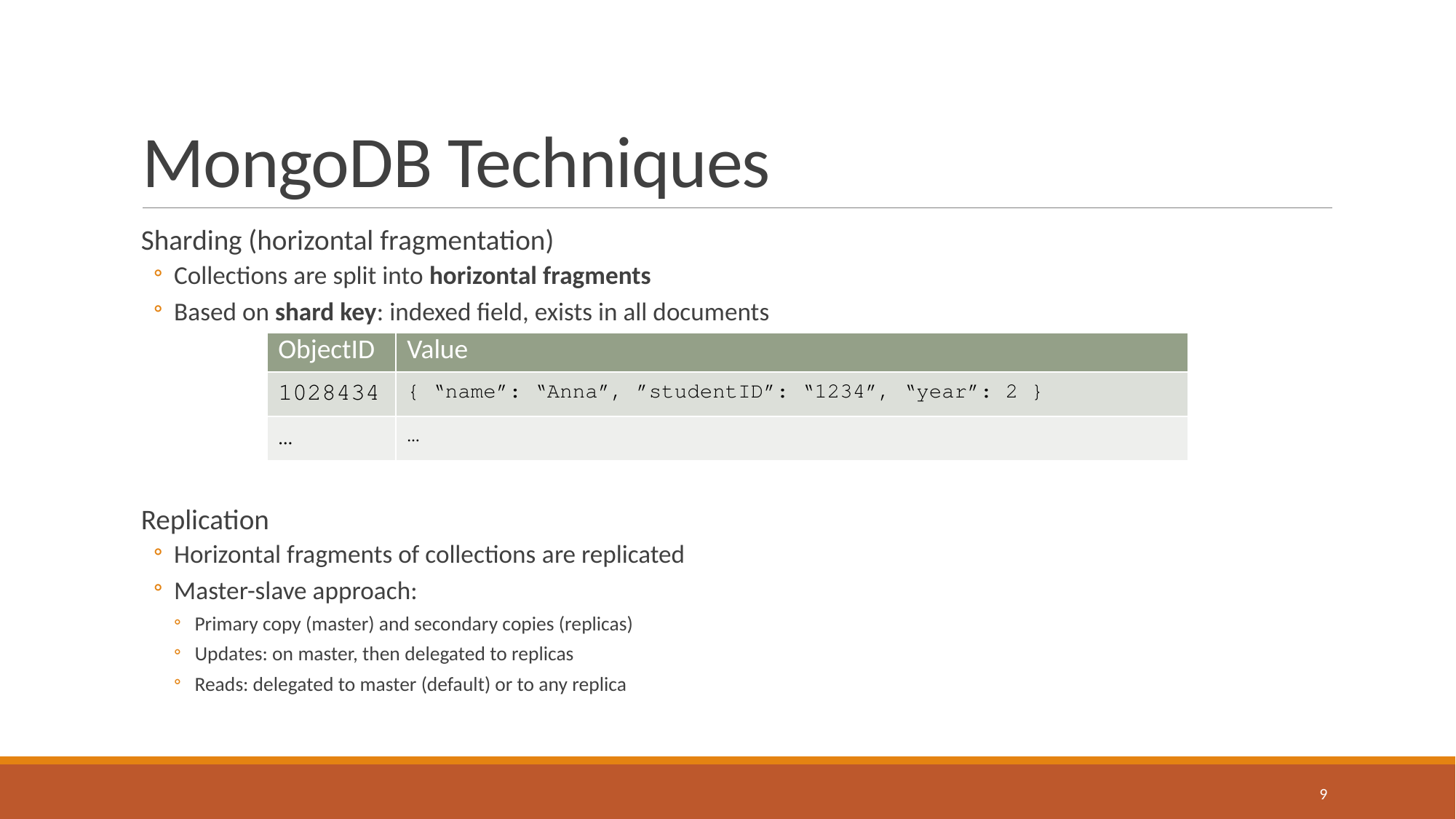

# MongoDB Techniques
Sharding (horizontal fragmentation)
Collections are split into horizontal fragments
Based on shard key: indexed field, exists in all documents

Replication
Horizontal fragments of collections are replicated
Master-slave approach:
Primary copy (master) and secondary copies (replicas)
Updates: on master, then delegated to replicas
Reads: delegated to master (default) or to any replica
| ObjectID | Value |
| --- | --- |
| 1028434 | { “name”: “Anna”, ”studentID”: “1234”, “year”: 2 } |
| … | … |
9